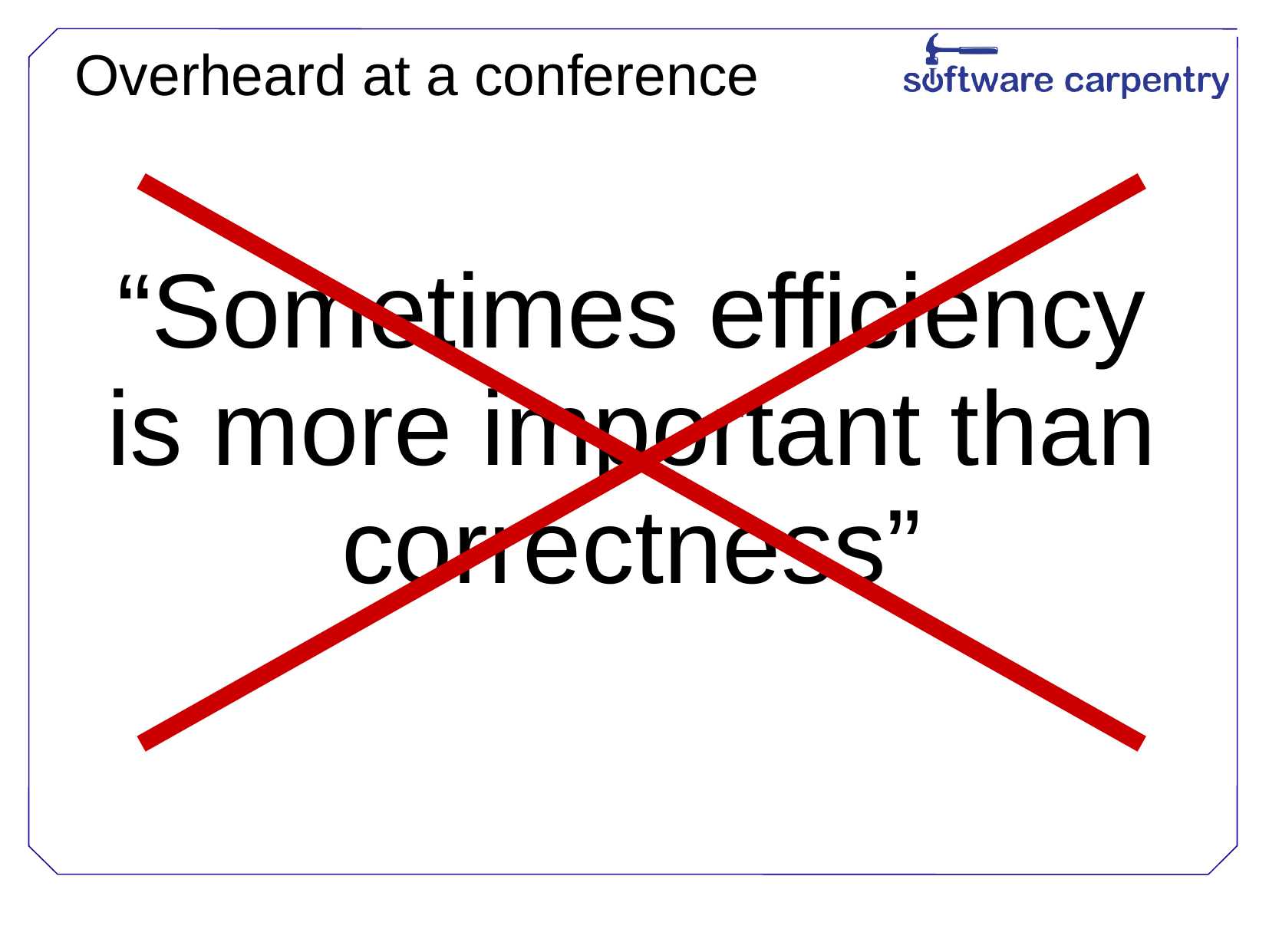

# Overheard at a conference

“Sometimes efficiency is more important than correctness”